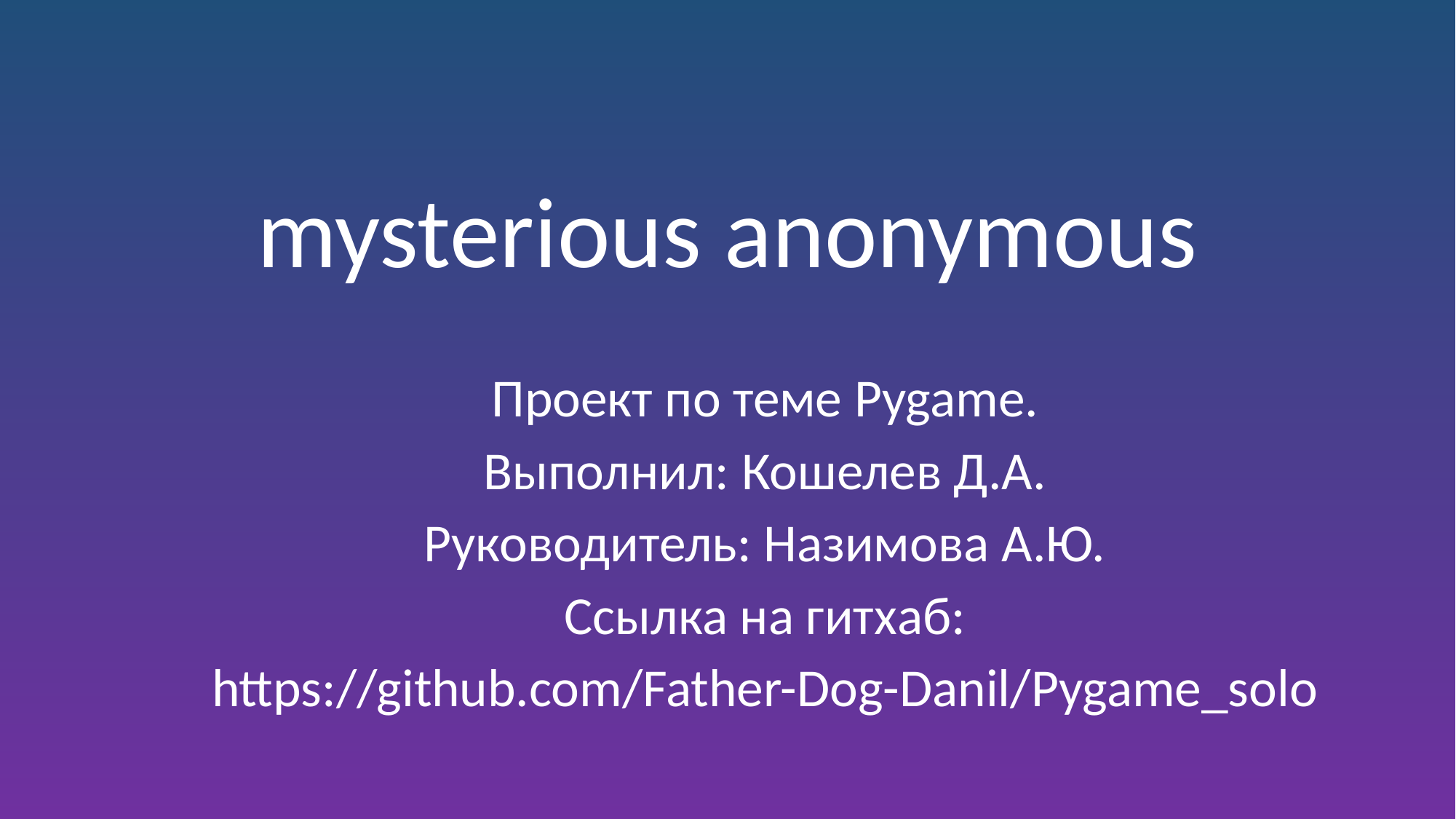

# mysterious anonymous
Проект по теме Pygame.
Выполнил: Кошелев Д.А.
Руководитель: Назимова А.Ю.
Ссылка на гитхаб:
https://github.com/Father-Dog-Danil/Pygame_solo